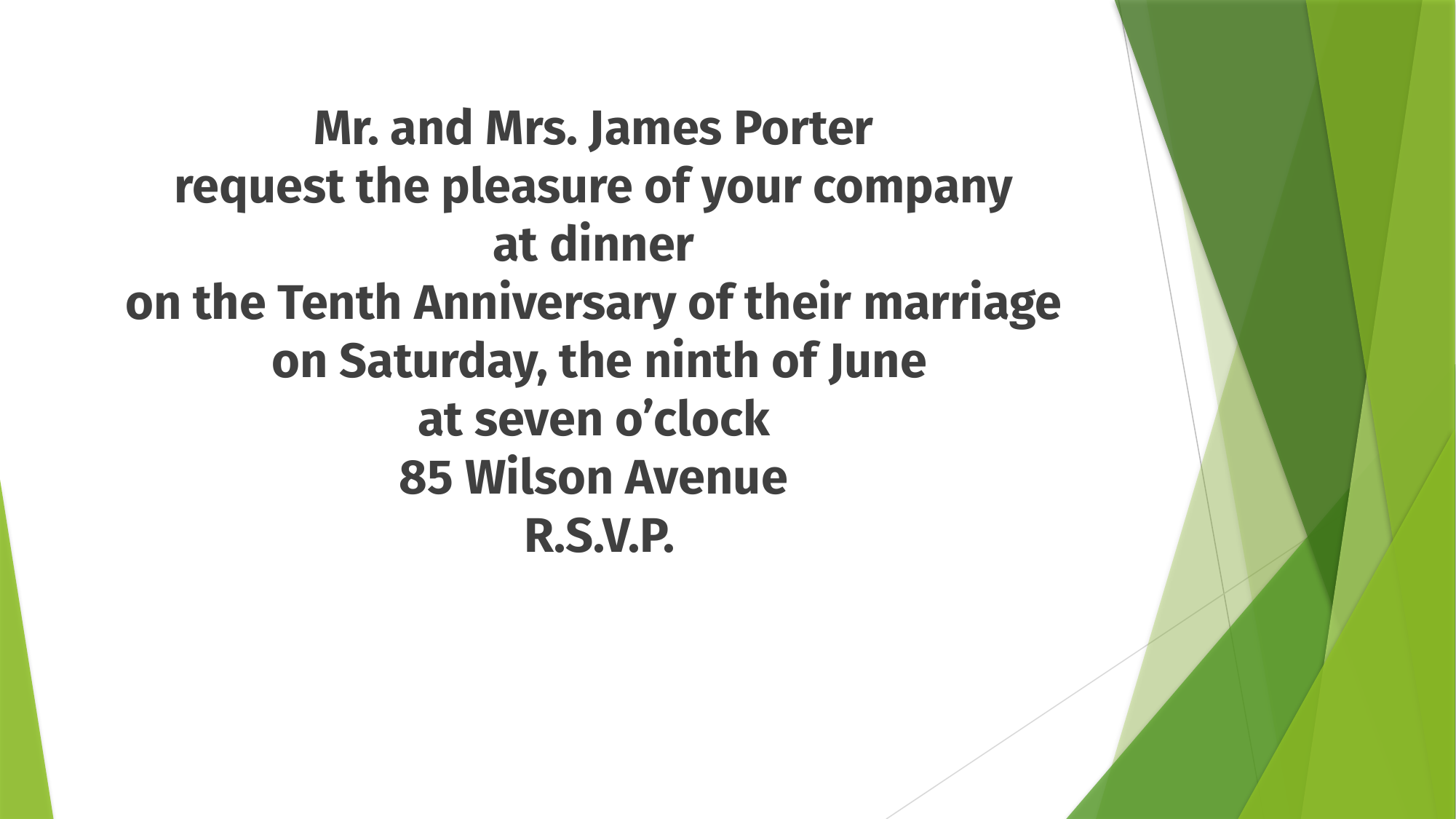

#
Mr. and Mrs. James Porter
request the pleasure of your company
at dinner
on the Tenth Anniversary of their marriage
 on Saturday, the ninth of June
at seven o’clock
85 Wilson Avenue
 R.S.V.P.